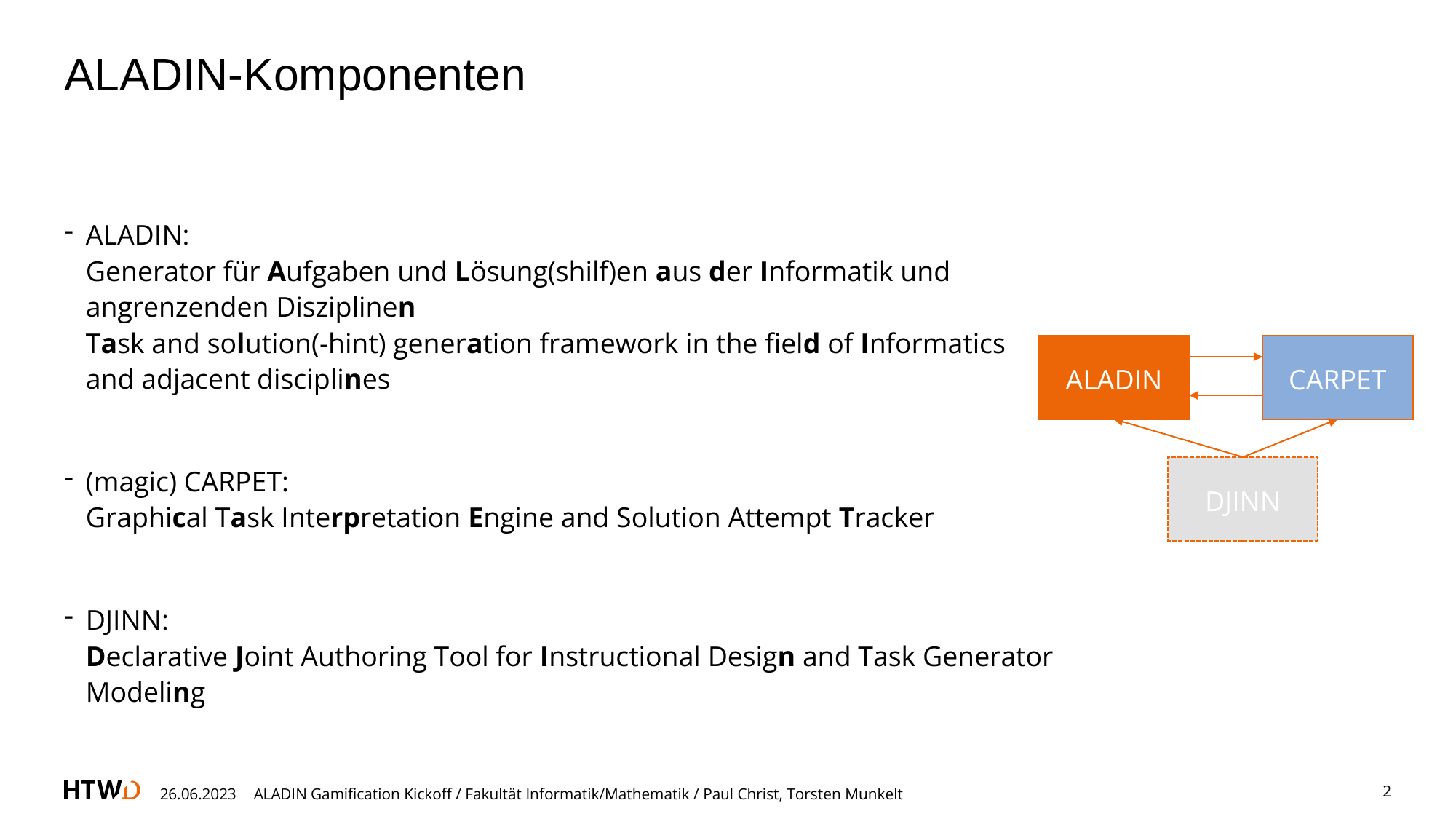

# ALADIN-Komponenten
ALADIN:
Generator für Aufgaben und Lösung(shilf)en aus der Informatik und angrenzenden Disziplinen
Task and solution(-hint) generation framework in the field of Informatics and adjacent disciplines

(magic) CARPET:
Graphical Task Interpretation Engine and Solution Attempt Tracker

DJINN:
Declarative Joint Authoring Tool for Instructional Design and Task Generator Modeling
ALADIN
CARPET
DJINN
26.06.2023
ALADIN Gamification Kickoff / Fakultät Informatik/Mathematik / Paul Christ, Torsten Munkelt
2